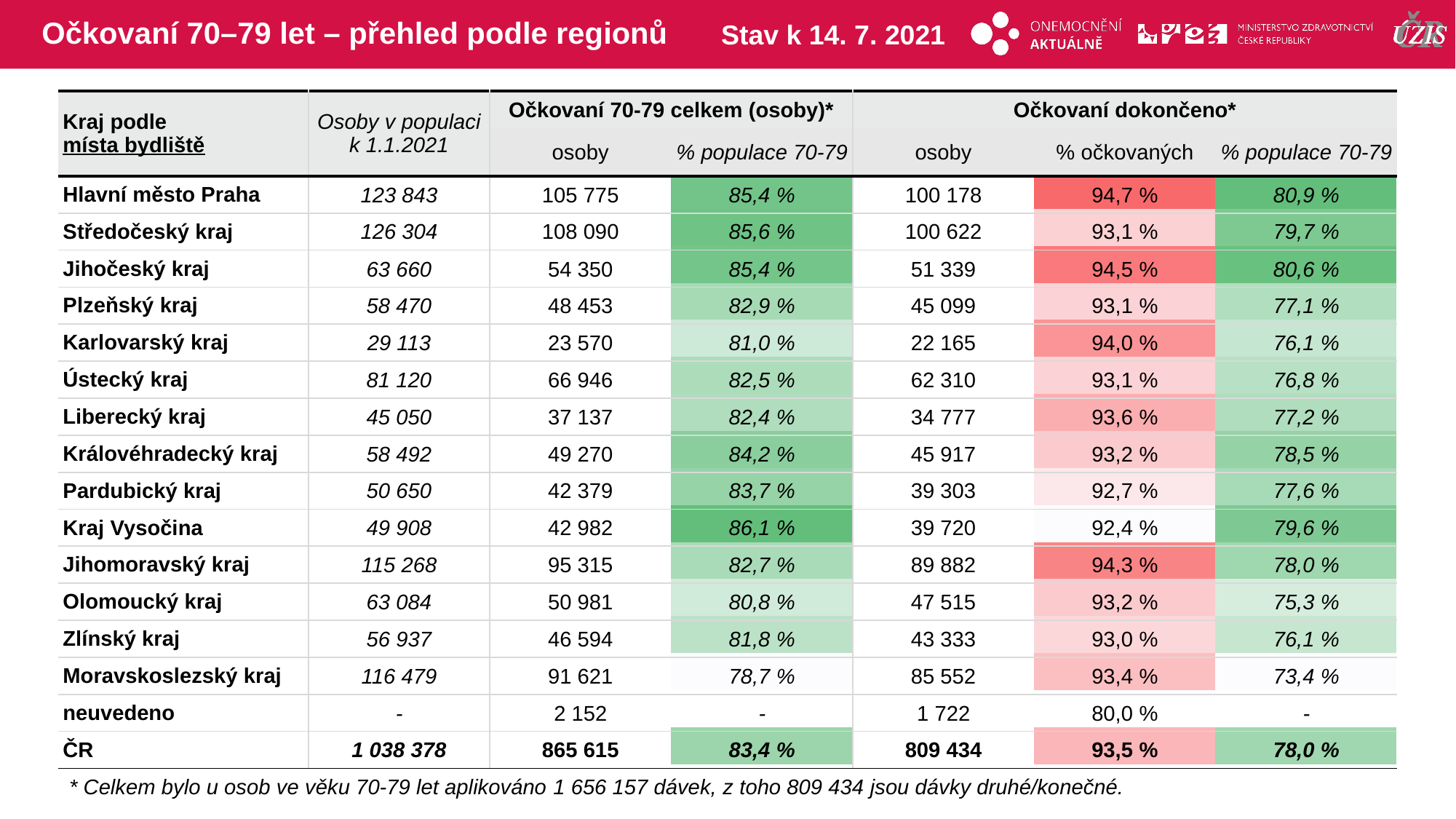

# Očkovaní 70–79 let – přehled podle regionů
Stav k 14. 7. 2021
| Kraj podle místa bydliště | Osoby v populaci k 1.1.2021 | Očkovaní 70-79 celkem (osoby)\* |  | Očkovaní dokončeno\* |  |  |
| --- | --- | --- | --- | --- | --- | --- |
|  |  | osoby | % populace 70-79 | osoby | % očkovaných | % populace 70-79 |
| Hlavní město Praha | 123 843 | 105 775 | 85,4 % | 100 178 | 94,7 % | 80,9 % |
| Středočeský kraj | 126 304 | 108 090 | 85,6 % | 100 622 | 93,1 % | 79,7 % |
| Jihočeský kraj | 63 660 | 54 350 | 85,4 % | 51 339 | 94,5 % | 80,6 % |
| Plzeňský kraj | 58 470 | 48 453 | 82,9 % | 45 099 | 93,1 % | 77,1 % |
| Karlovarský kraj | 29 113 | 23 570 | 81,0 % | 22 165 | 94,0 % | 76,1 % |
| Ústecký kraj | 81 120 | 66 946 | 82,5 % | 62 310 | 93,1 % | 76,8 % |
| Liberecký kraj | 45 050 | 37 137 | 82,4 % | 34 777 | 93,6 % | 77,2 % |
| Královéhradecký kraj | 58 492 | 49 270 | 84,2 % | 45 917 | 93,2 % | 78,5 % |
| Pardubický kraj | 50 650 | 42 379 | 83,7 % | 39 303 | 92,7 % | 77,6 % |
| Kraj Vysočina | 49 908 | 42 982 | 86,1 % | 39 720 | 92,4 % | 79,6 % |
| Jihomoravský kraj | 115 268 | 95 315 | 82,7 % | 89 882 | 94,3 % | 78,0 % |
| Olomoucký kraj | 63 084 | 50 981 | 80,8 % | 47 515 | 93,2 % | 75,3 % |
| Zlínský kraj | 56 937 | 46 594 | 81,8 % | 43 333 | 93,0 % | 76,1 % |
| Moravskoslezský kraj | 116 479 | 91 621 | 78,7 % | 85 552 | 93,4 % | 73,4 % |
| neuvedeno | - | 2 152 | - | 1 722 | 80,0 % | - |
| ČR | 1 038 378 | 865 615 | 83,4 % | 809 434 | 93,5 % | 78,0 % |
|  |  |  |  |  |  |
| --- | --- | --- | --- | --- | --- |
|  |  |  |  |  |  |
|  |  |  |  |  |  |
|  |  |  |  |  |  |
|  |  |  |  |  |  |
|  |  |  |  |  |  |
|  |  |  |  |  |  |
|  |  |  |  |  |  |
|  |  |  |  |  |  |
|  |  |  |  |  |  |
|  |  |  |  |  |  |
|  |  |  |  |  |  |
|  |  |  |  |  |  |
|  |  |  |  |  |  |
|  |  |  |  |  |  |
|  |  |  |  |  |  |
* Celkem bylo u osob ve věku 70-79 let aplikováno 1 656 157 dávek, z toho 809 434 jsou dávky druhé/konečné.